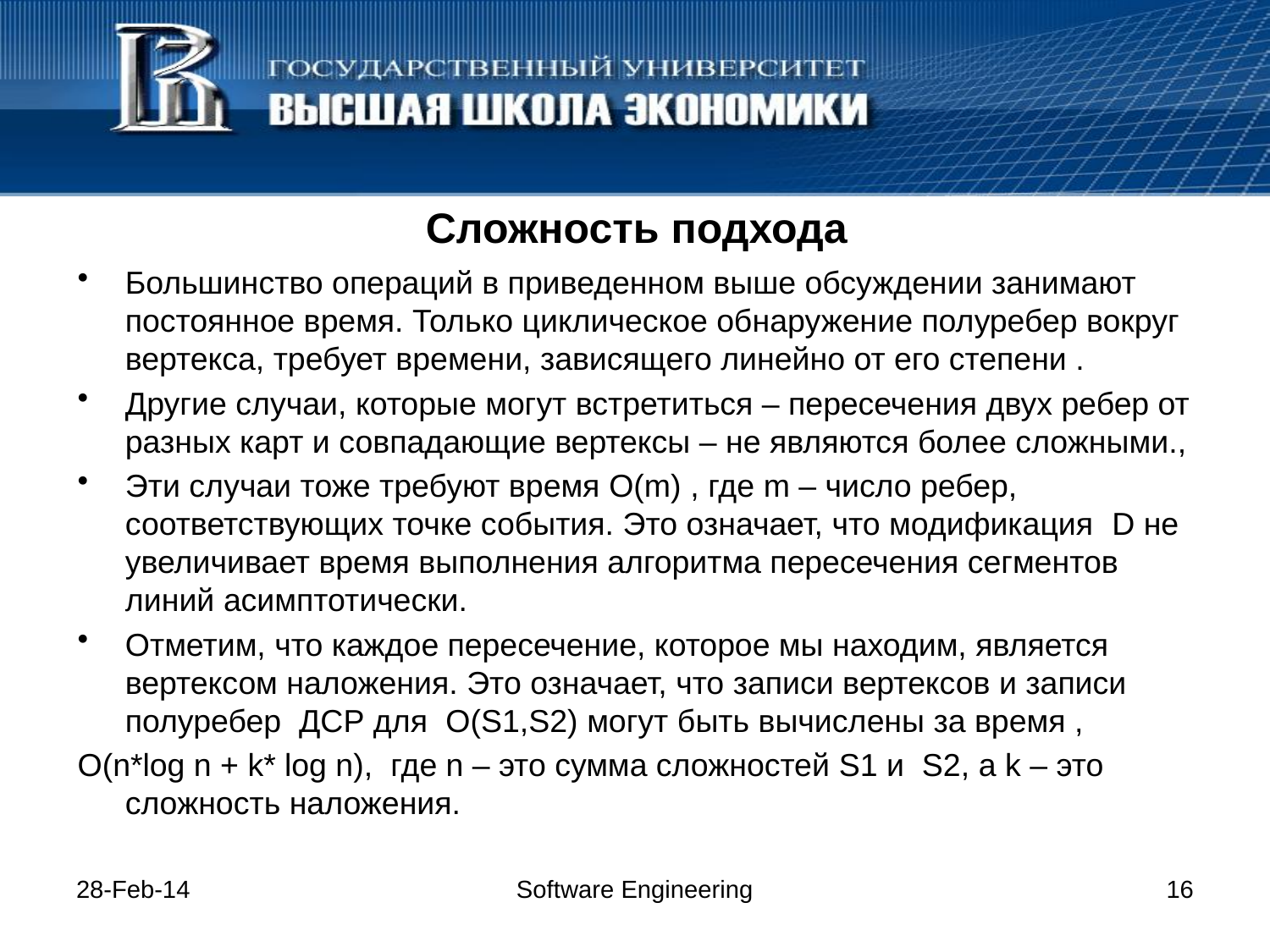

# Сложность подхода
Большинство операций в приведенном выше обсуждении занимают постоянное время. Только циклическое обнаружение полуребер вокруг вертекса, требует времени, зависящего линейно от его степени .
Другие случаи, которые могут встретиться – пересечения двух ребер от разных карт и совпадающие вертексы – не являются более сложными.,
Эти случаи тоже требуют время O(m) , где m – число ребер, соответствующих точке события. Это означает, что модификация  D не увеличивает время выполнения алгоритма пересечения сегментов линий асимптотически.
Отметим, что каждое пересечение, которое мы находим, является вертексом наложения. Это означает, что записи вертексов и записи полуребер  ДСР для  O(S1,S2) могут быть вычислены за время ,
O(n*log n + k* log n),  где n – это сумма сложностей S1 и  S2, а k – это сложность наложения.

28-Feb-14
Software Engineering
16